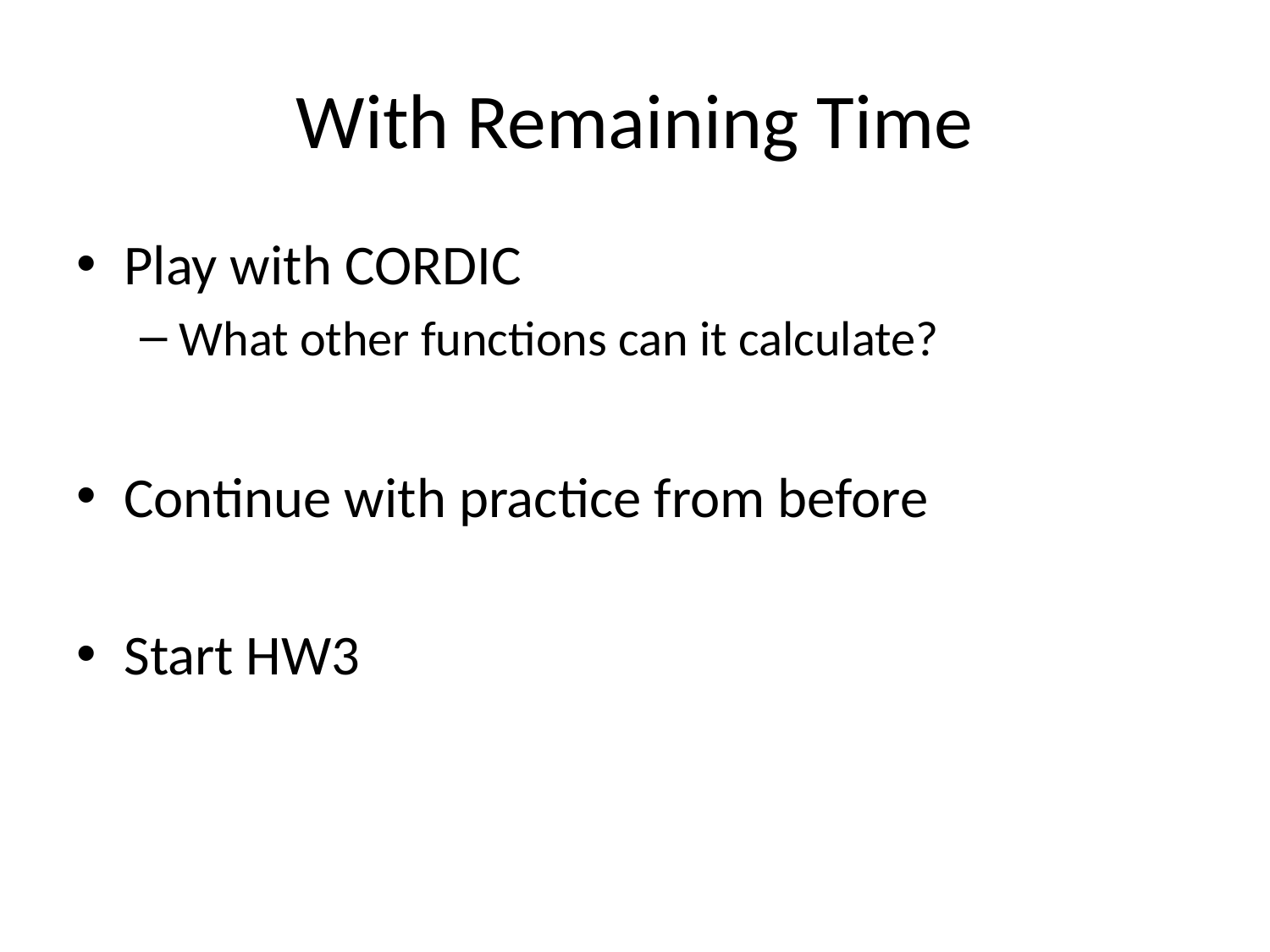

# With Remaining Time
Play with CORDIC
What other functions can it calculate?

Continue with practice from before

Start HW3